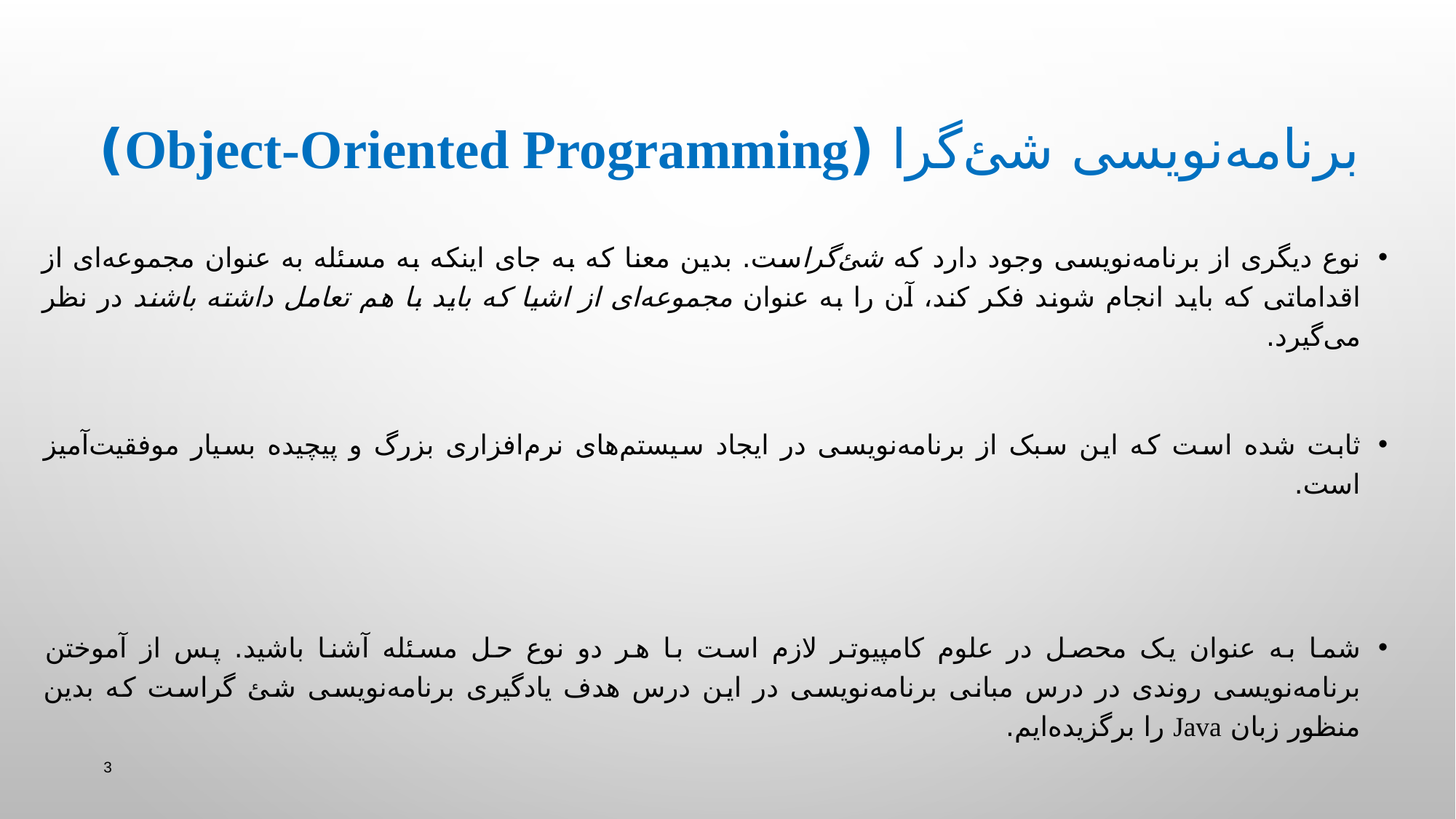

# برنامه‌نویسی شئ‌گرا (object-oriented programming)

نوع دیگری از برنامه‌نویسی وجود دارد که شئ‌گراست. بدین معنا که به جای اینکه به مسئله به عنوان مجموعه‌ای از اقداماتی که باید انجام شوند فکر کند، آن را به عنوان مجموعه‌ای از اشیا که باید با هم تعامل داشته باشند در نظر می‌گیرد.

ثابت شده است که این سبک از برنامه‌نویسی در ایجاد سیستم‌های نرم‌افزاری بزرگ و پیچیده بسیار موفقیت‌آمیز است.

شما به عنوان یک محصل در علوم کامپیوتر لازم است با هر دو نوع حل مسئله آشنا باشید. پس از آموختن برنامه‌نویسی روندی در درس مبانی برنامه‌نویسی در این درس هدف یادگیری برنامه‌نویسی شئ گراست که بدین منظور زبان Java را برگزیده‌ایم.
3